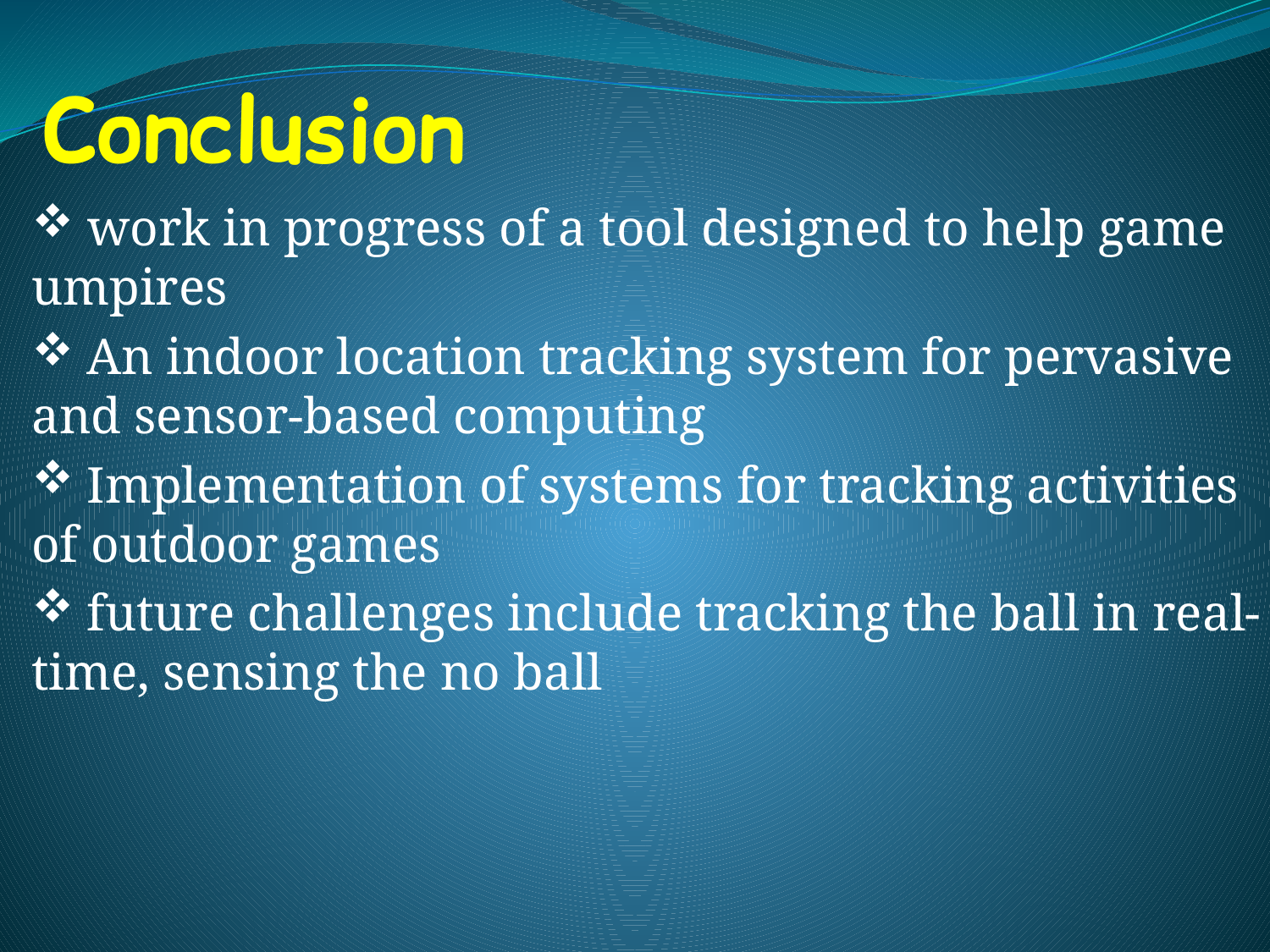

# Conclusion
 work in progress of a tool designed to help game umpires
 An indoor location tracking system for pervasive and sensor-based computing
 Implementation of systems for tracking activities of outdoor games
 future challenges include tracking the ball in real-time, sensing the no ball